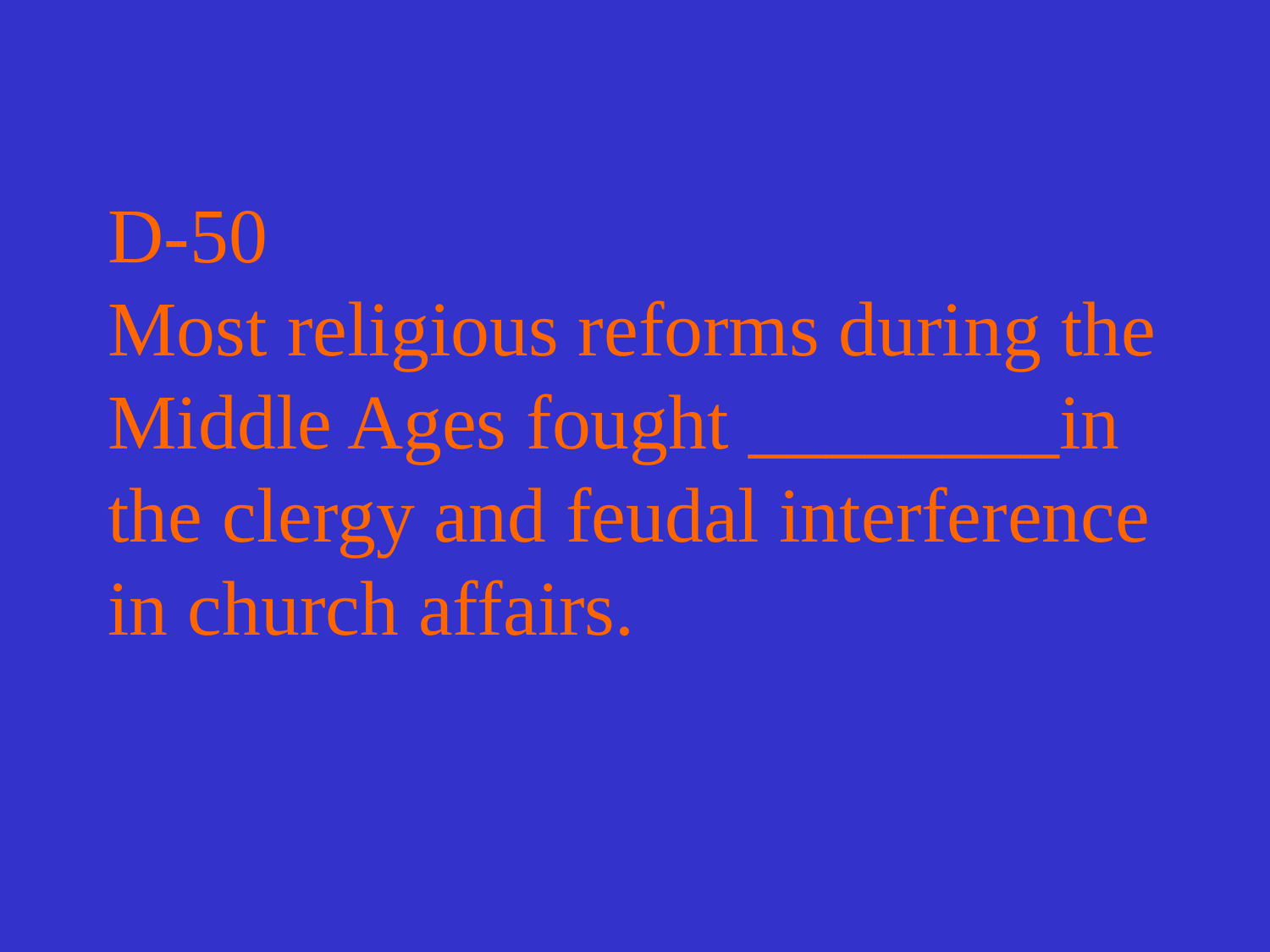

# D-50 Most religious reforms during the Middle Ages fought ________in the clergy and feudal interference in church affairs.